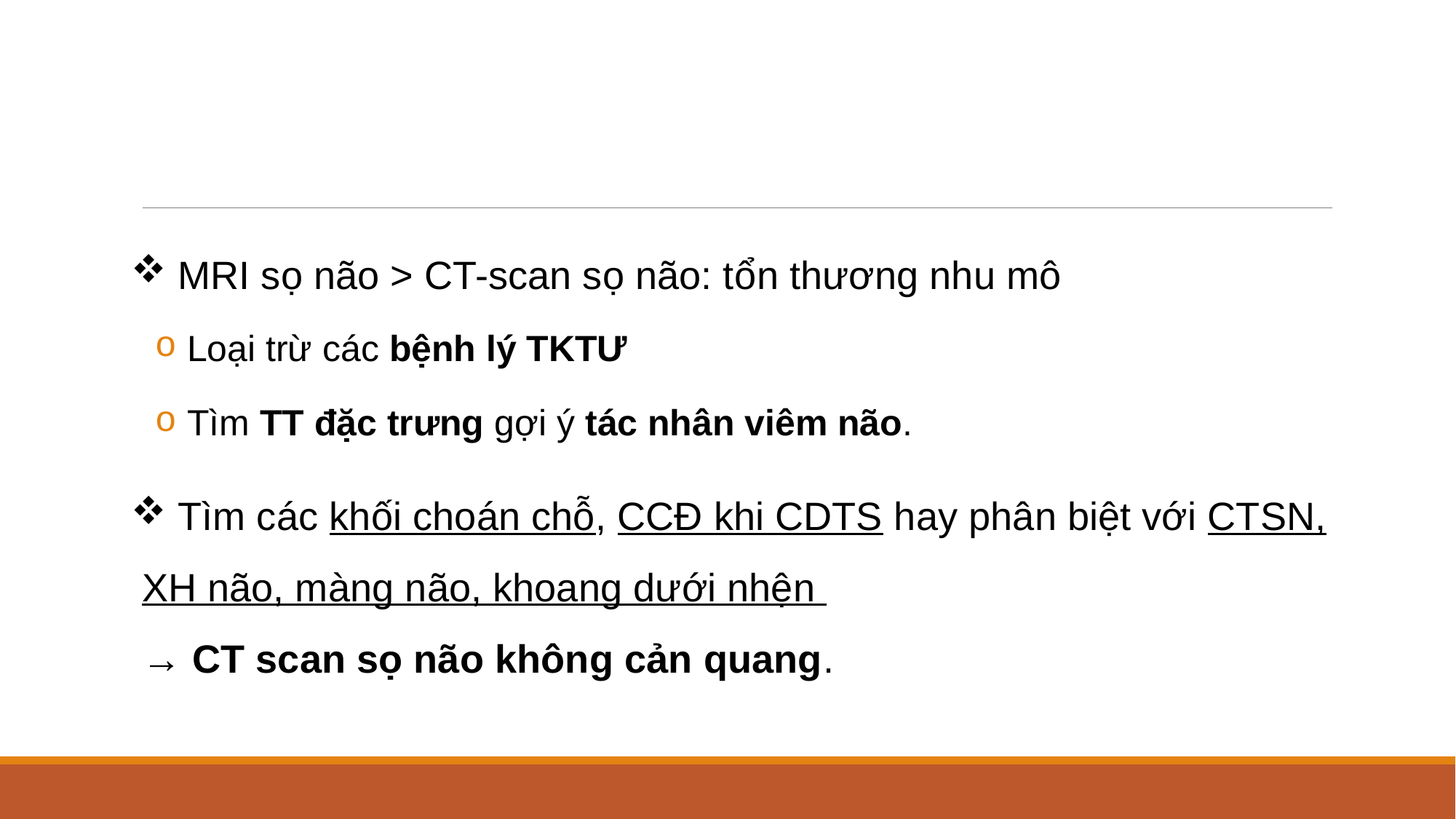

#
 MRI sọ não > CT-scan sọ não: tổn thương nhu mô
 Loại trừ các bệnh lý TKTƯ
 Tìm TT đặc trưng gợi ý tác nhân viêm não.
 Tìm các khối choán chỗ, CCĐ khi CDTS hay phân biệt với CTSN, XH não, màng não, khoang dưới nhện
→ CT scan sọ não không cản quang.